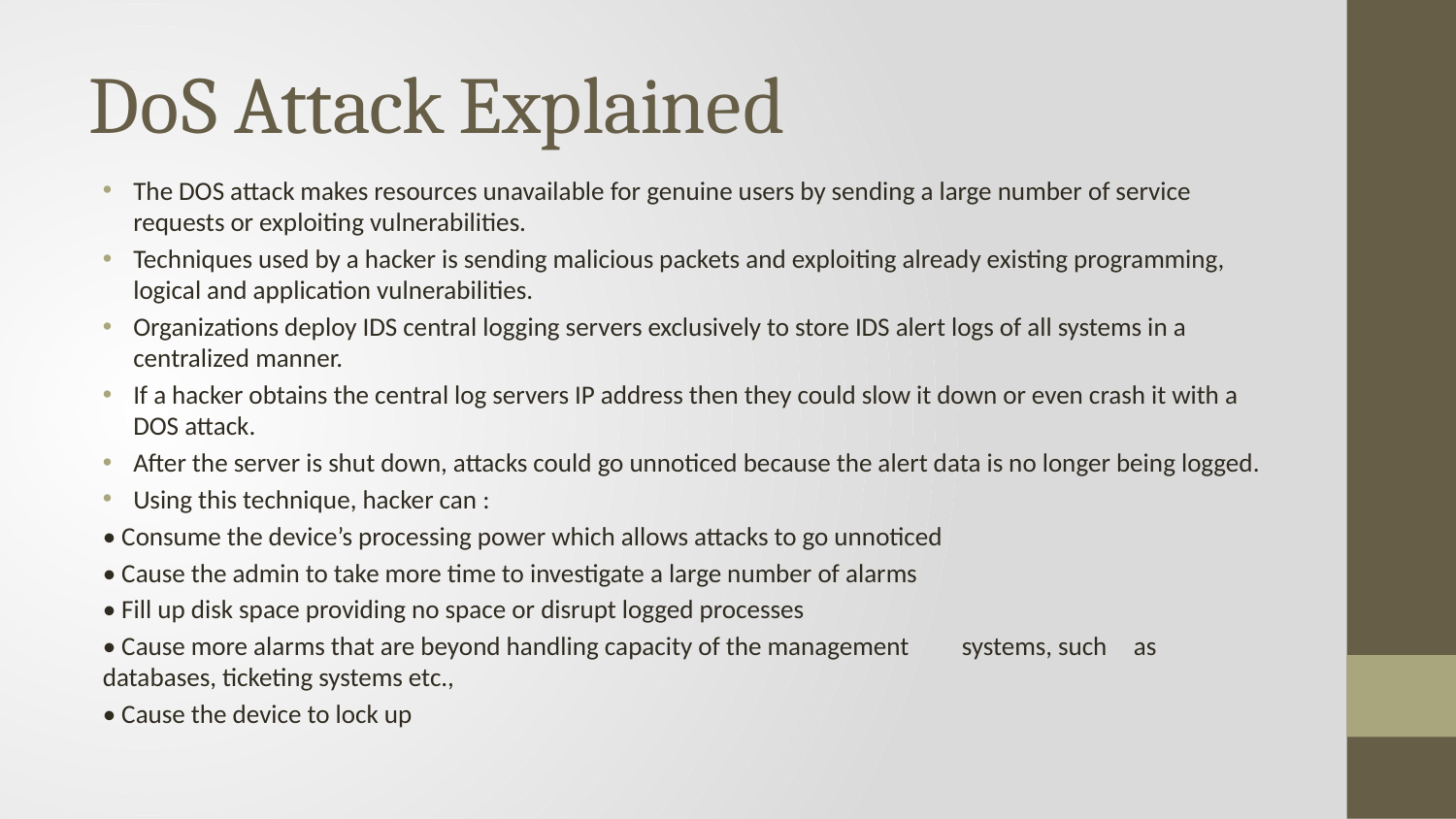

# DoS Attack Explained
The DOS attack makes resources unavailable for genuine users by sending a large number of service requests or exploiting vulnerabilities.
Techniques used by a hacker is sending malicious packets and exploiting already existing programming, logical and application vulnerabilities.
Organizations deploy IDS central logging servers exclusively to store IDS alert logs of all systems in a centralized manner.
If a hacker obtains the central log servers IP address then they could slow it down or even crash it with a DOS attack.
After the server is shut down, attacks could go unnoticed because the alert data is no longer being logged.
Using this technique, hacker can :
	• Consume the device’s processing power which allows attacks to go unnoticed
	• Cause the admin to take more time to investigate a large number of alarms
	• Fill up disk space providing no space or disrupt logged processes
	• Cause more alarms that are beyond handling capacity of the management 	systems, such 	as databases, ticketing systems etc.,
	• Cause the device to lock up